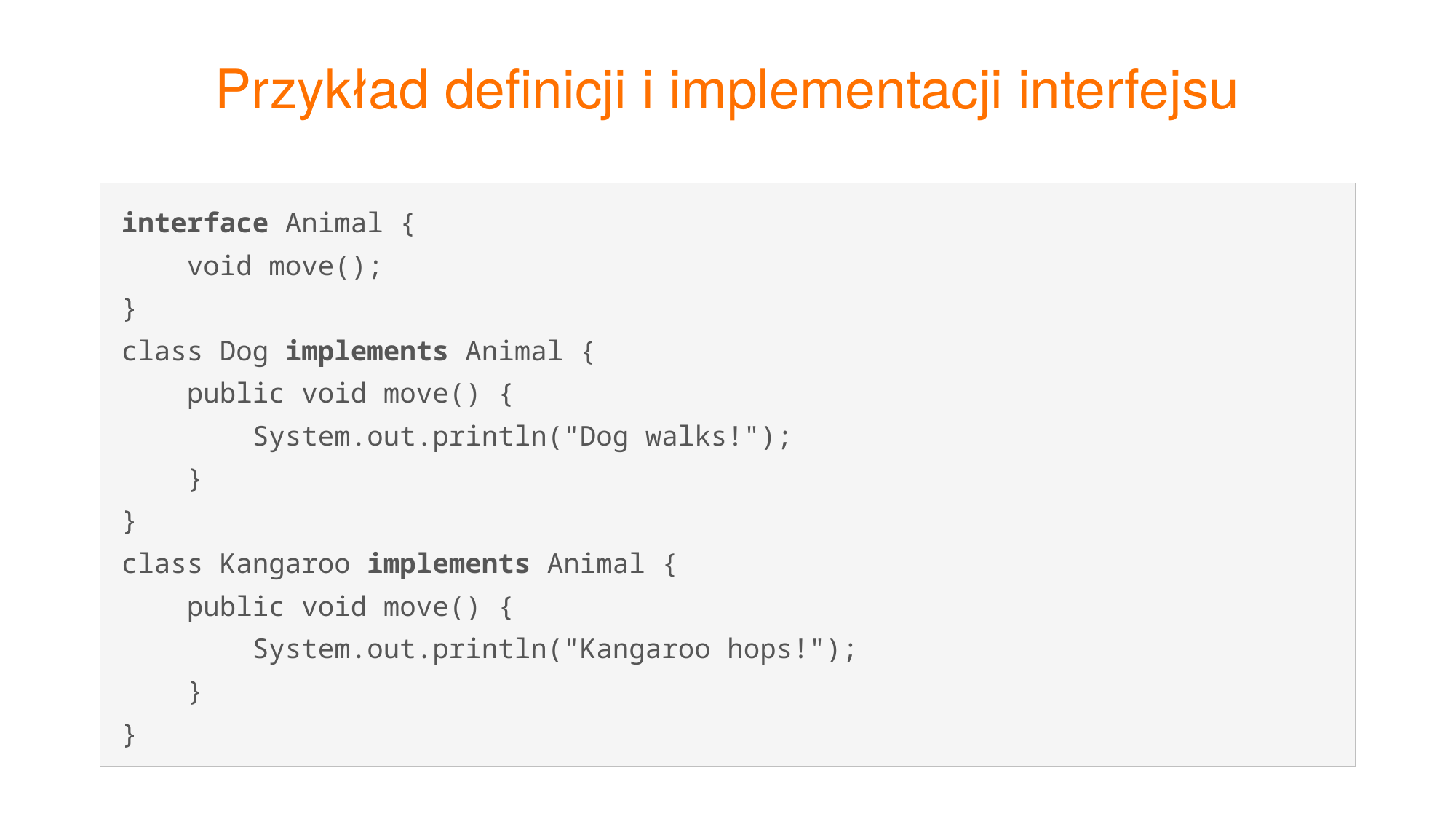

# Przykład definicji i implementacji interfejsu
interface Animal {
    void move();
}
class Dog implements Animal {
    public void move() {
        System.out.println("Dog walks!");
    }
}
class Kangaroo implements Animal {
    public void move() {
        System.out.println("Kangaroo hops!");
    }
}